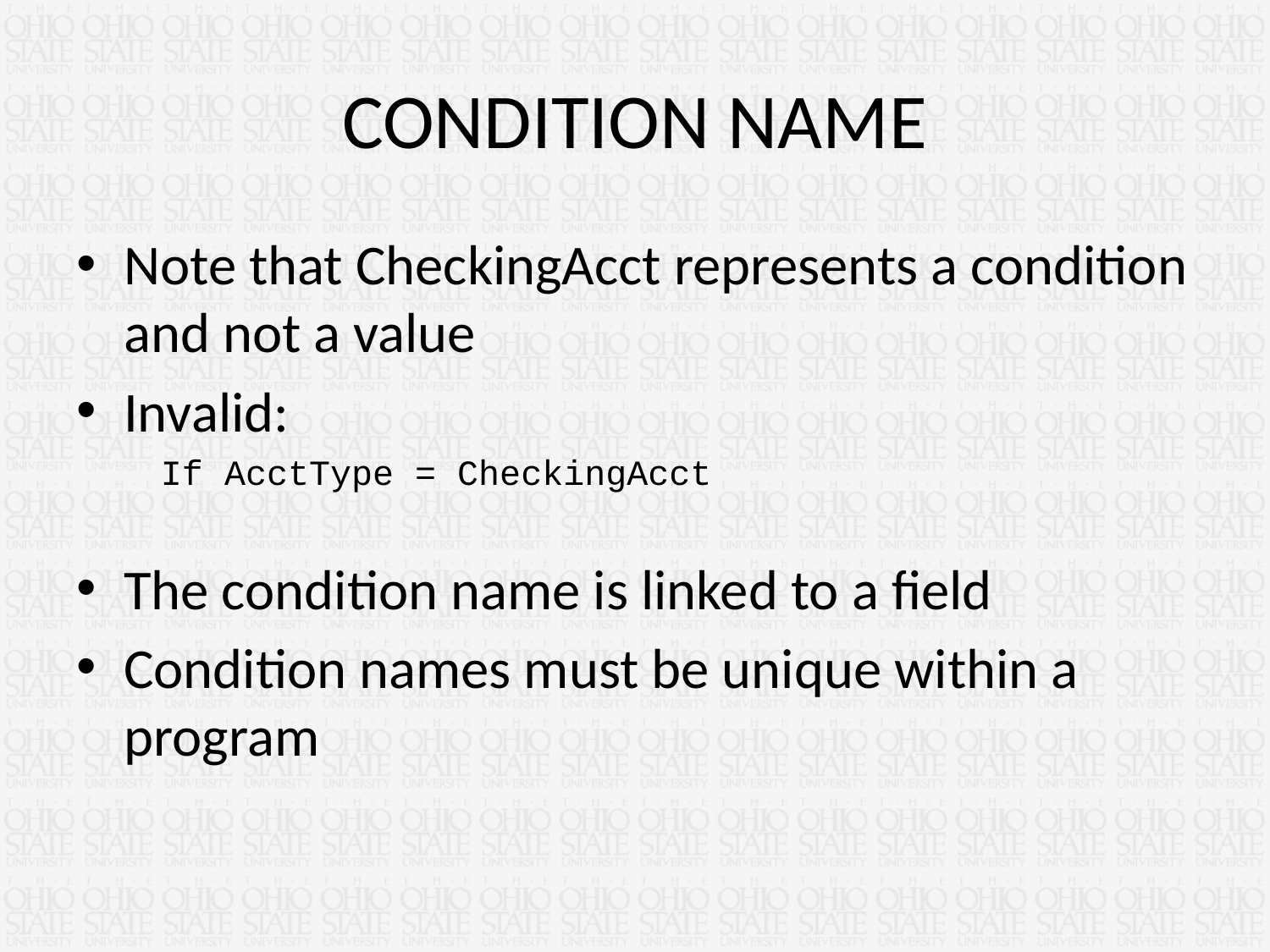

# CONDITION NAME
Note that CheckingAcct represents a condition and not a value
Invalid:
    If AcctType = CheckingAcct

The condition name is linked to a field
Condition names must be unique within a program